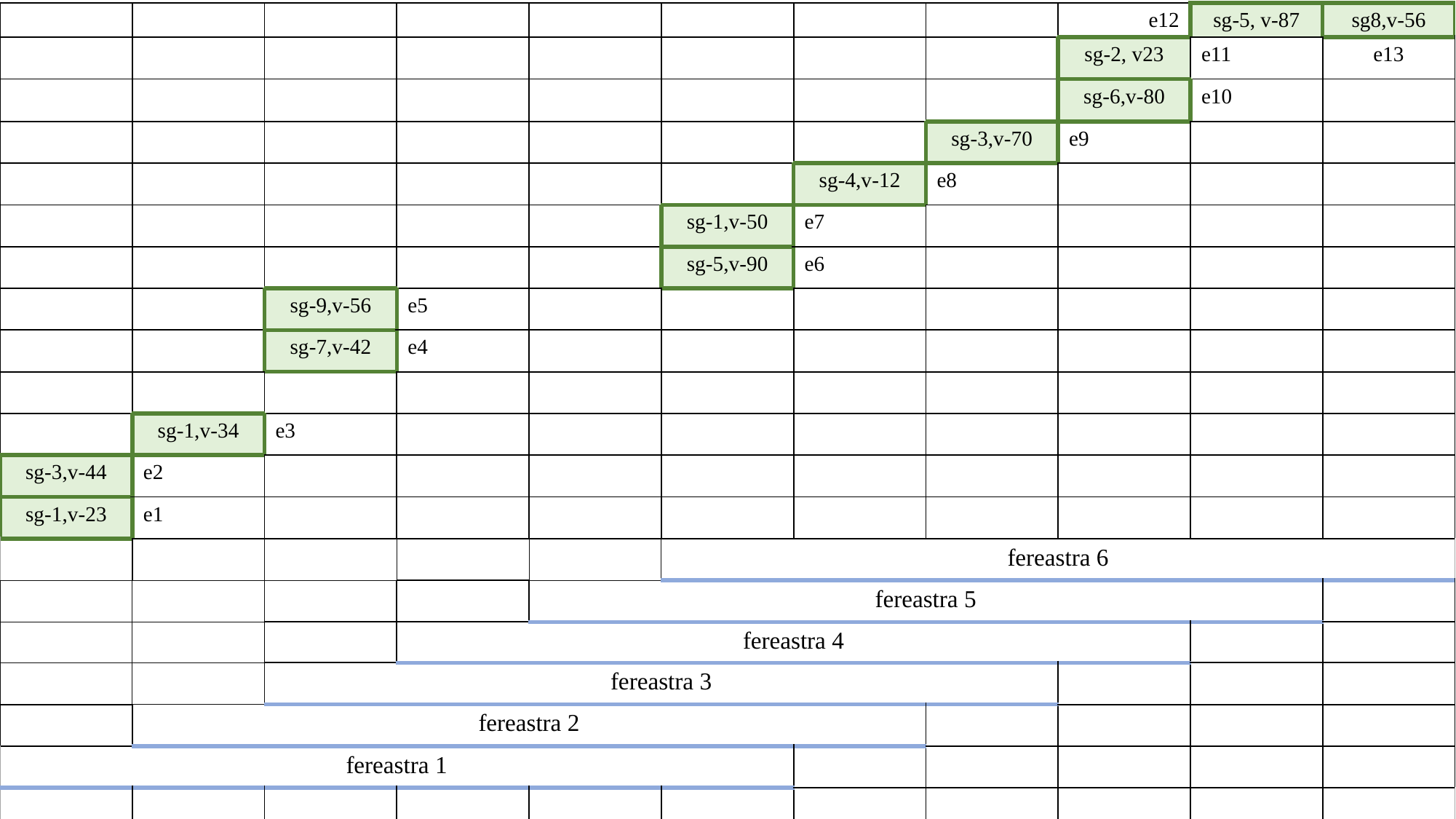

|  |  |  |  |  |  |  |  | e12 | sg-5, v-87 | sg8,v-56 |
| --- | --- | --- | --- | --- | --- | --- | --- | --- | --- | --- |
|  |  |  |  |  |  |  |  | sg-2, v23 | e11 | e13 |
|  |  |  |  |  |  |  |  | sg-6,v-80 | e10 |  |
|  |  |  |  |  |  |  | sg-3,v-70 | e9 |  |  |
|  |  |  |  |  |  | sg-4,v-12 | e8 |  |  |  |
|  |  |  |  |  | sg-1,v-50 | e7 |  |  |  |  |
|  |  |  |  |  | sg-5,v-90 | e6 |  |  |  |  |
|  |  | sg-9,v-56 | e5 |  |  |  |  |  |  |  |
|  |  | sg-7,v-42 | e4 |  |  |  |  |  |  |  |
|  |  |  |  |  |  |  |  |  |  |  |
|  | sg-1,v-34 | e3 |  |  |  |  |  |  |  |  |
| sg-3,v-44 | e2 |  |  |  |  |  |  |  |  |  |
| sg-1,v-23 | e1 |  |  |  |  |  |  |  |  |  |
|  |  |  |  |  | fereastra 6 |  |  |  |  |  |
|  |  |  |  | fereastra 5 |  |  |  |  |  |  |
|  |  |  | fereastra 4 |  |  |  |  |  |  |  |
|  |  | fereastra 3 |  |  |  |  |  |  |  |  |
|  | fereastra 2 |  |  |  |  |  |  |  |  |  |
| fereastra 1 |  |  |  |  |  |  |  |  |  |  |
|  |  |  |  |  |  |  |  |  |  |  |
| 0 | 1 | 2 | 3 | 4 | 5 | 6 | 7 | 8 | 9 | 10 |